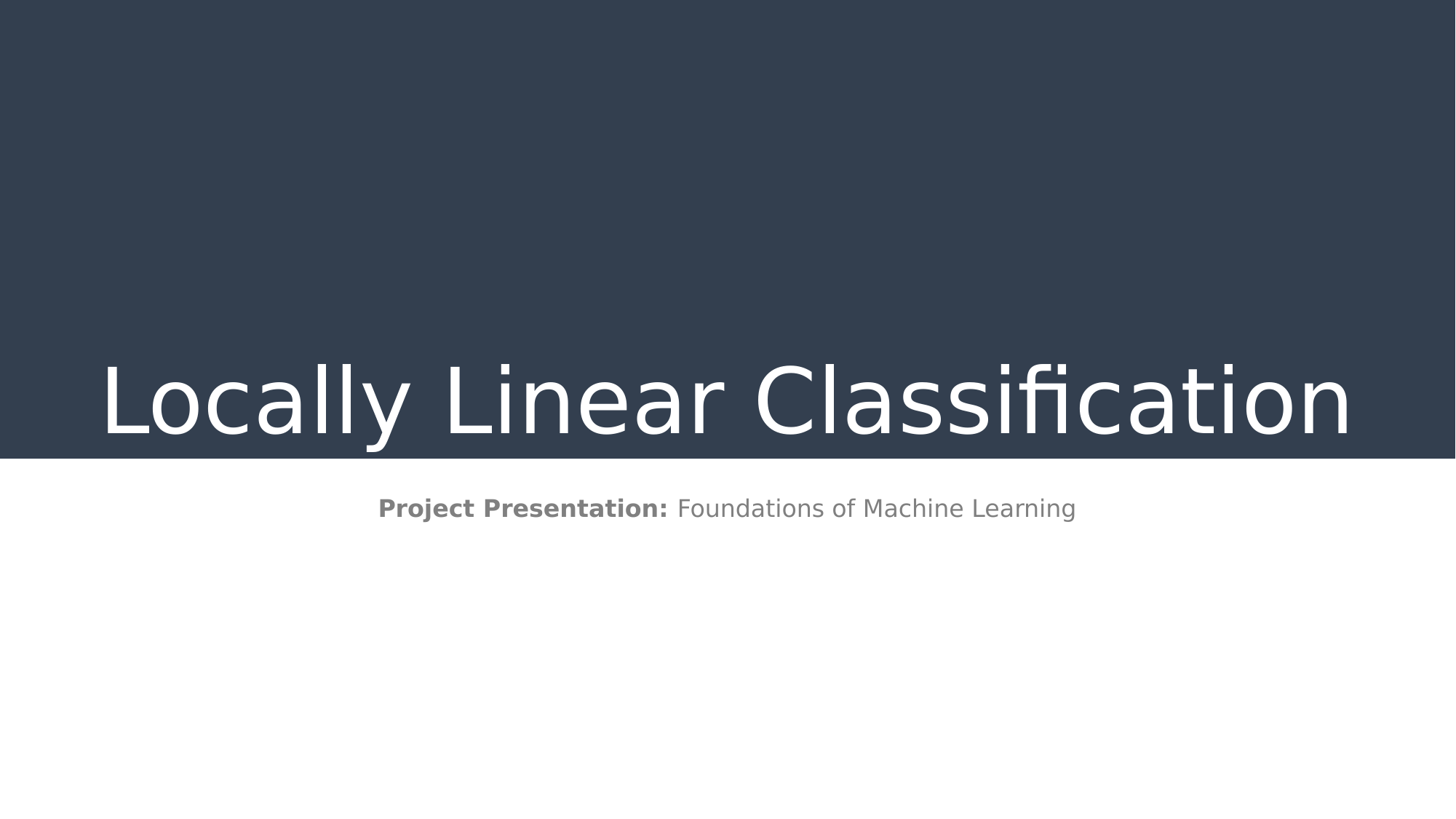

# Locally Linear Classification
Project Presentation: Foundations of Machine Learning